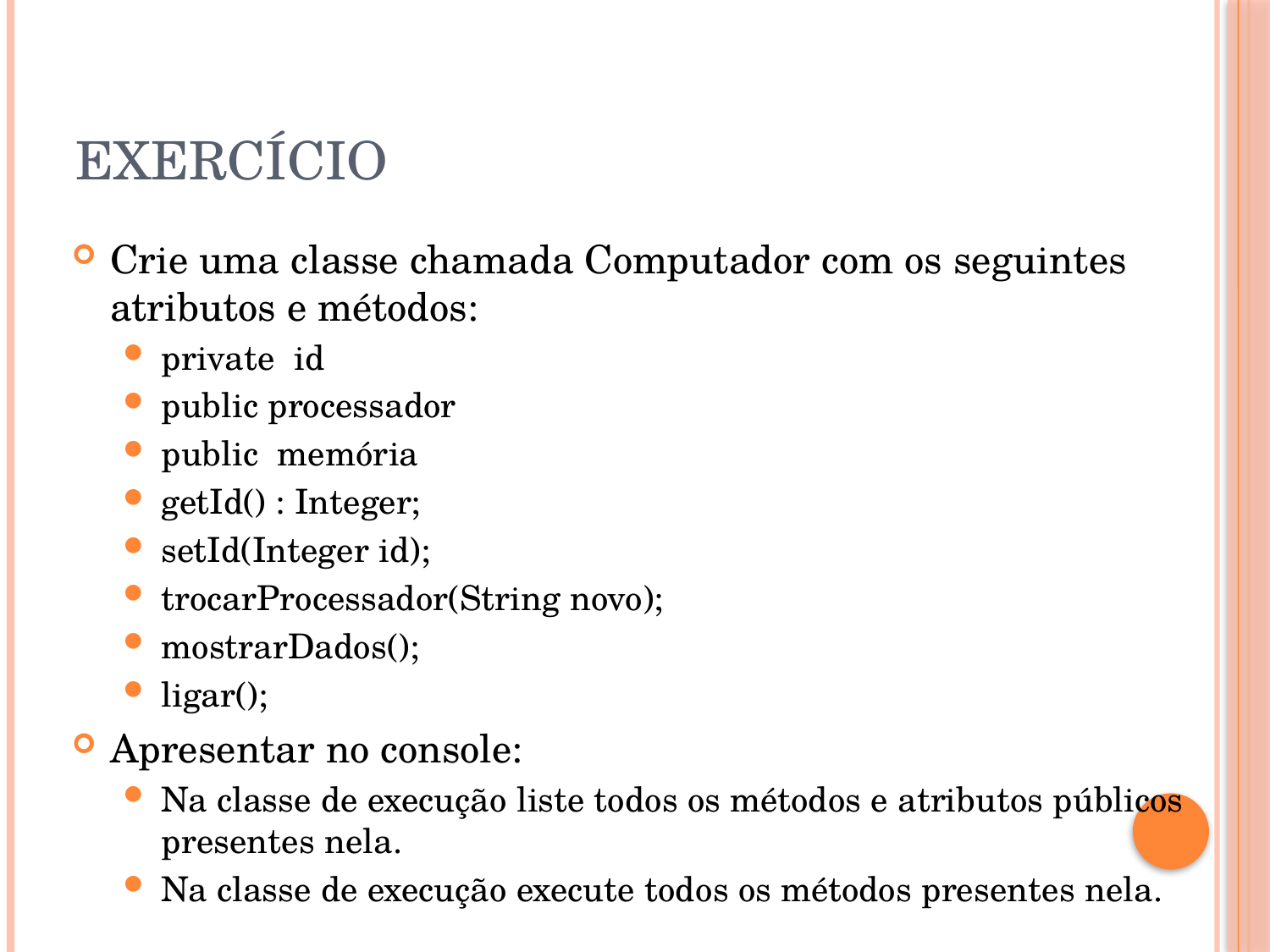

# Exercício
Crie uma classe chamada Computador com os seguintes atributos e métodos:
private  id
public processador
public  memória
getId() : Integer;
setId(Integer id);
trocarProcessador(String novo);
mostrarDados();
ligar();
Apresentar no console:
Na classe de execução liste todos os métodos e atributos públicos presentes nela.
Na classe de execução execute todos os métodos presentes nela.